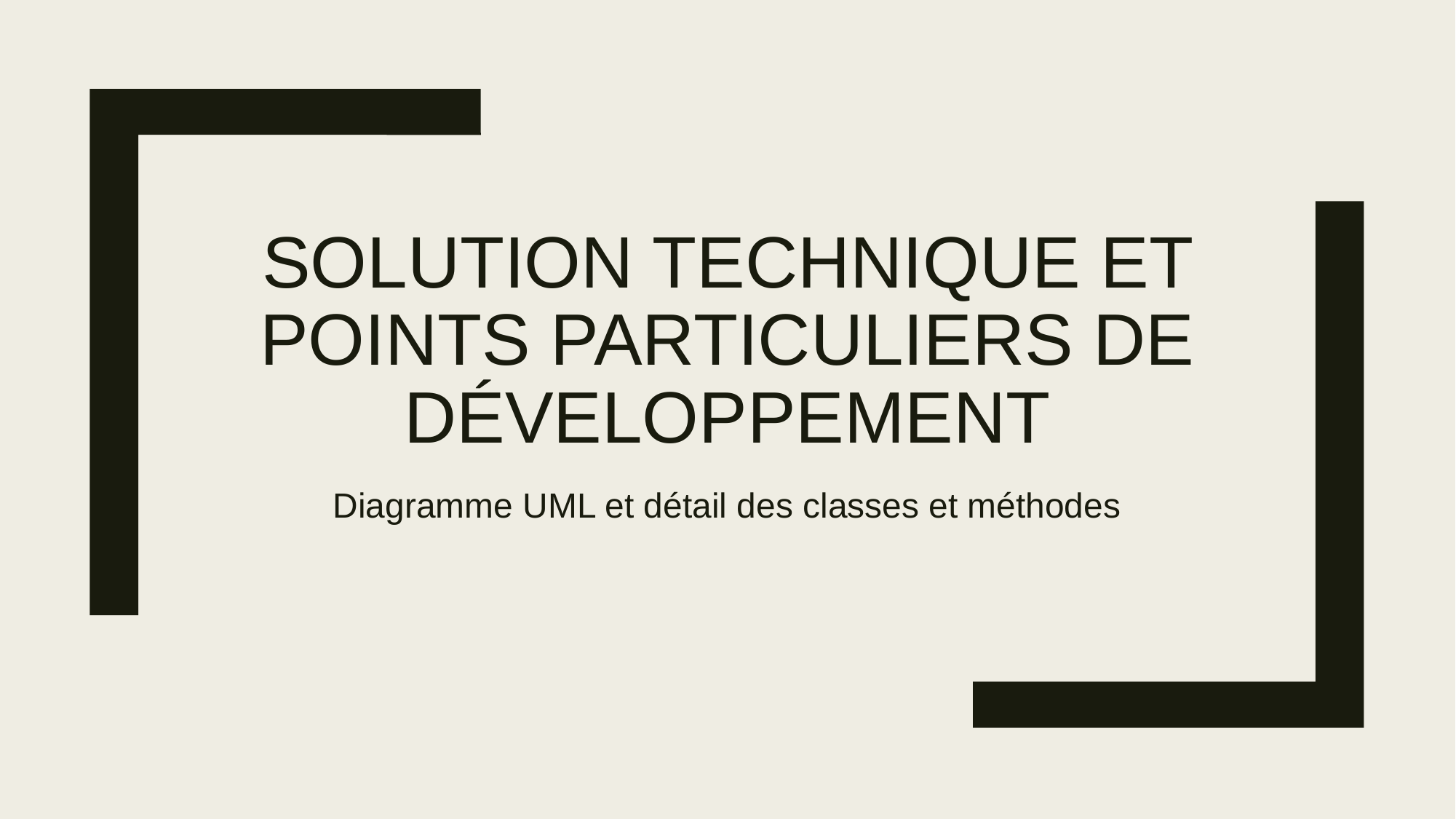

# solution technique et points particuliers de développement
Diagramme UML et détail des classes et méthodes